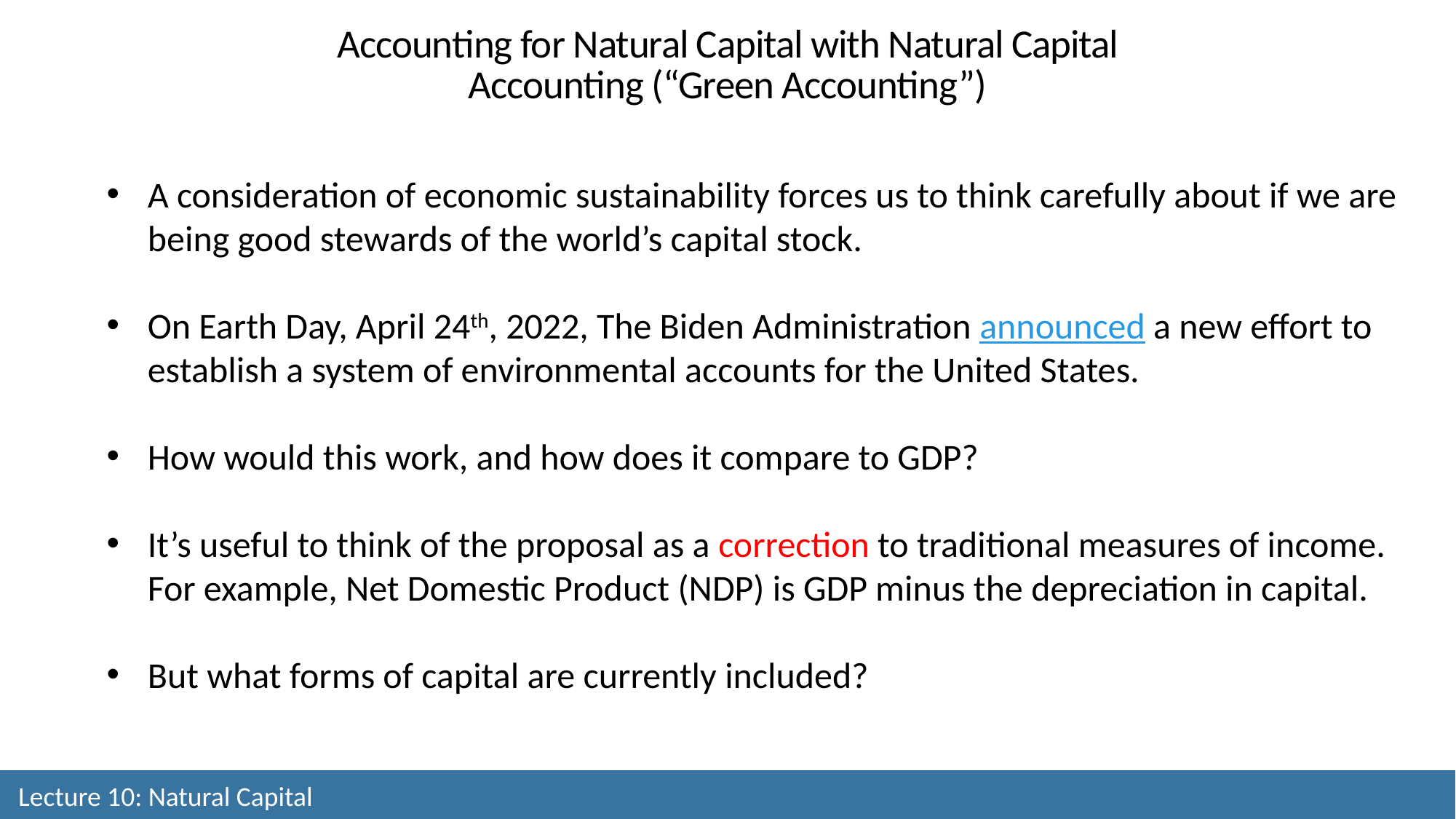

Accounting for Natural Capital with Natural Capital Accounting (“Green Accounting”)

A consideration of economic sustainability forces us to think carefully about if we are being good stewards of the world’s capital stock.

On Earth Day, April 24th, 2022, The Biden Administration announced a new effort to establish a system of environmental accounts for the United States.

How would this work, and how does it compare to GDP?

It’s useful to think of the proposal as a correction to traditional measures of income. For example, Net Domestic Product (NDP) is GDP minus the depreciation in capital.

But what forms of capital are currently included?